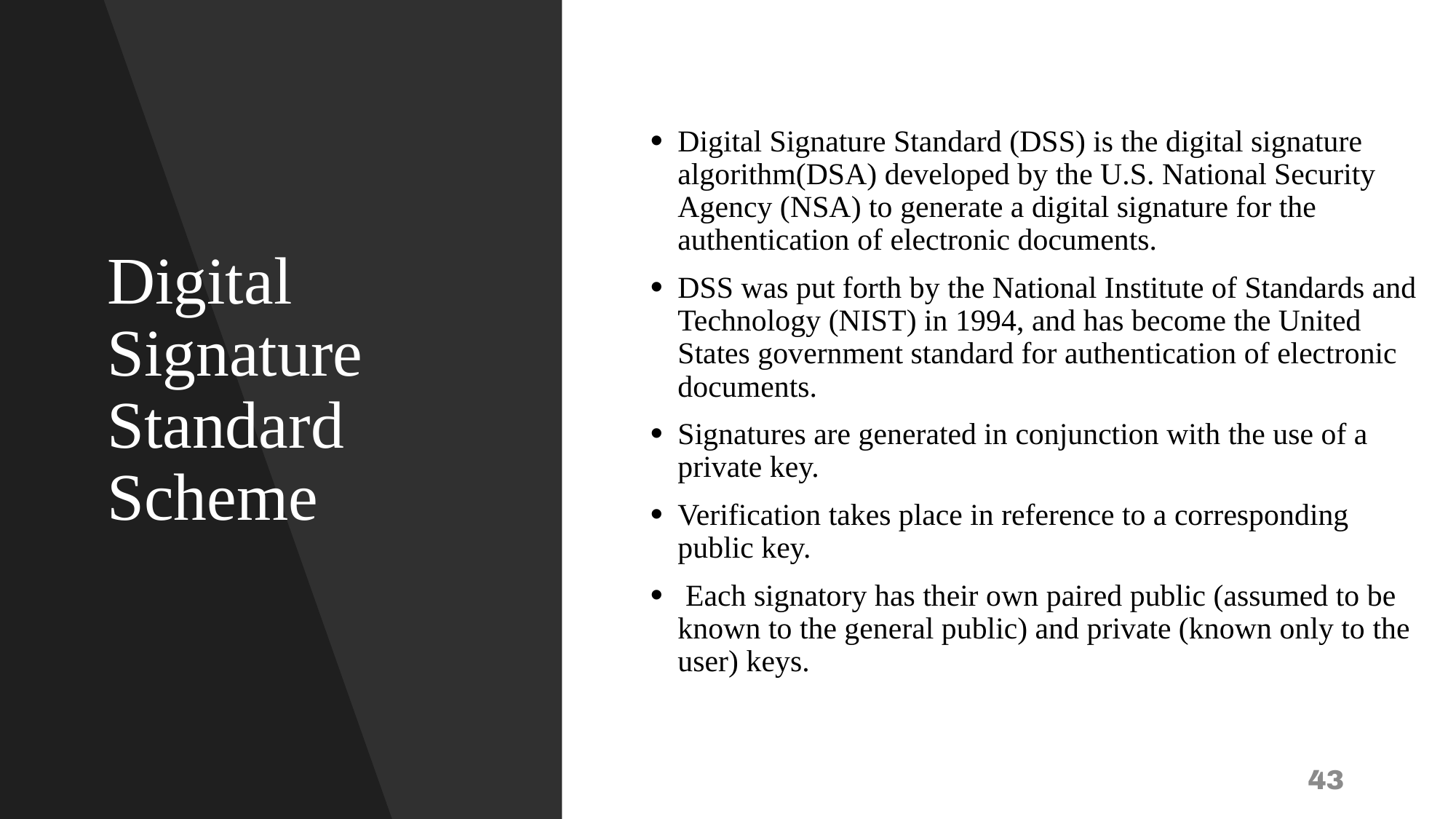

# Digital Signature Standard Scheme
Digital Signature Standard (DSS) is the digital signature algorithm(DSA) developed by the U.S. National Security Agency (NSA) to generate a digital signature for the authentication of electronic documents.
DSS was put forth by the National Institute of Standards and Technology (NIST) in 1994, and has become the United States government standard for authentication of electronic documents.
Signatures are generated in conjunction with the use of a private key.
Verification takes place in reference to a corresponding public key.
 Each signatory has their own paired public (assumed to be known to the general public) and private (known only to the user) keys.
43